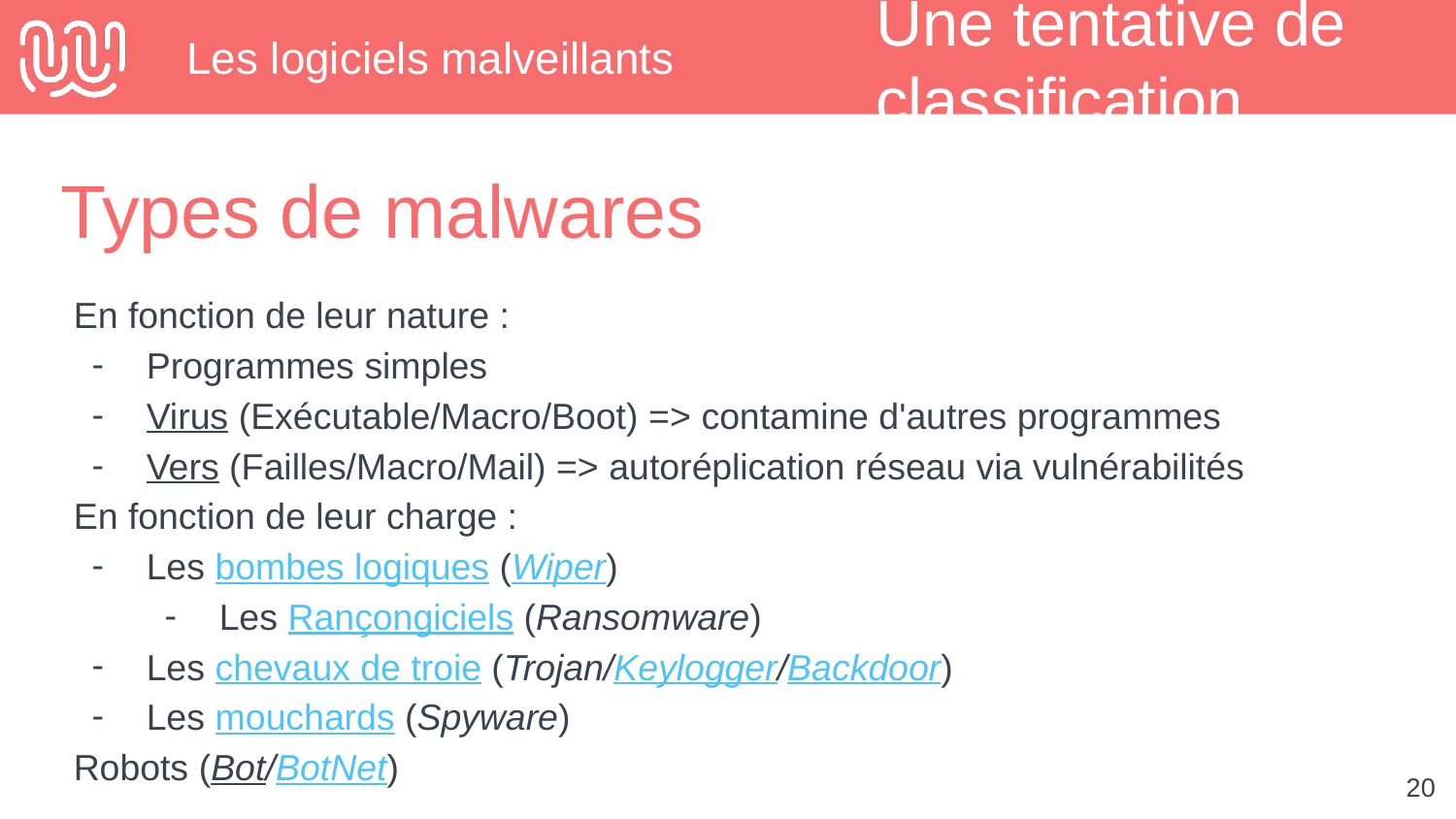

# Les logiciels malveillants
Une tentative de classification
Types de malwares
En fonction de leur nature :
Programmes simples
Virus (Exécutable/Macro/Boot) => contamine d'autres programmes
Vers (Failles/Macro/Mail) => autoréplication réseau via vulnérabilités
En fonction de leur charge :
Les bombes logiques (Wiper)
Les Rançongiciels (Ransomware)
Les chevaux de troie (Trojan/Keylogger/Backdoor)
Les mouchards (Spyware)
Robots (Bot/BotNet)
20